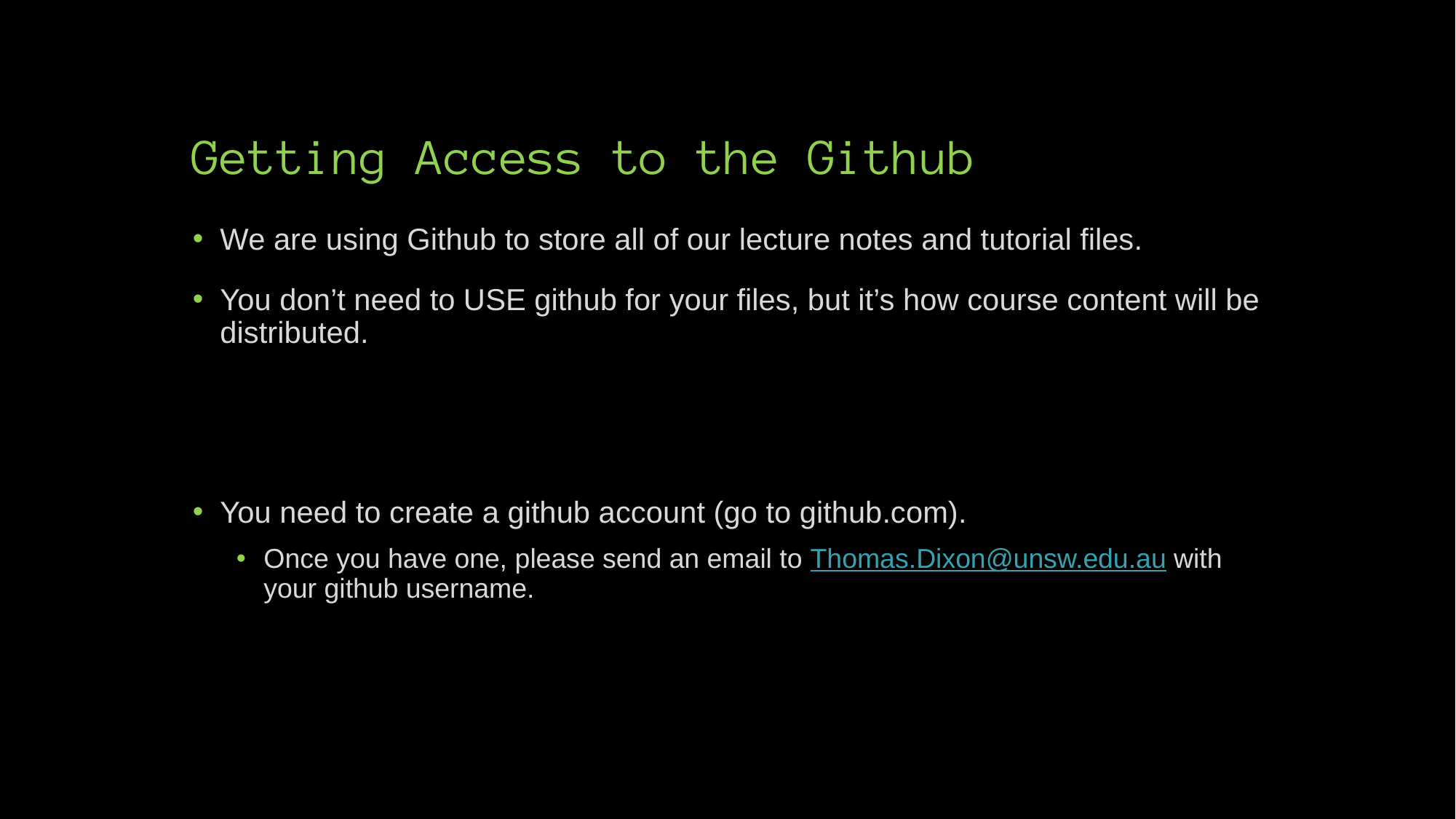

# Getting Access to the Github
We are using Github to store all of our lecture notes and tutorial files.
You don’t need to USE github for your files, but it’s how course content will be distributed.

You need to create a github account (go to github.com).
Once you have one, please send an email to Thomas.Dixon@unsw.edu.au with your github username.